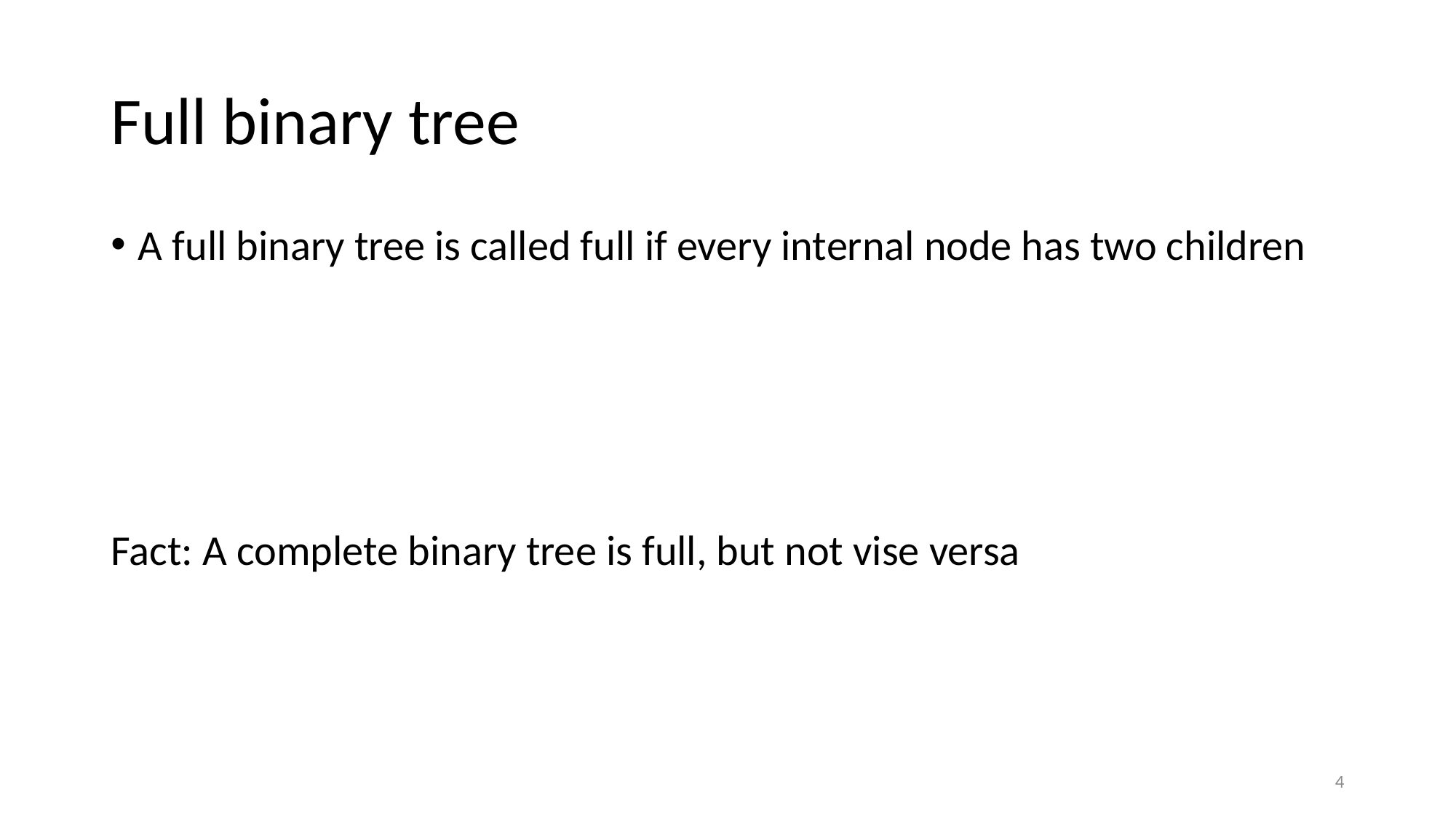

# Full binary tree
A full binary tree is called full if every internal node has two children

Fact: A complete binary tree is full, but not vise versa
4